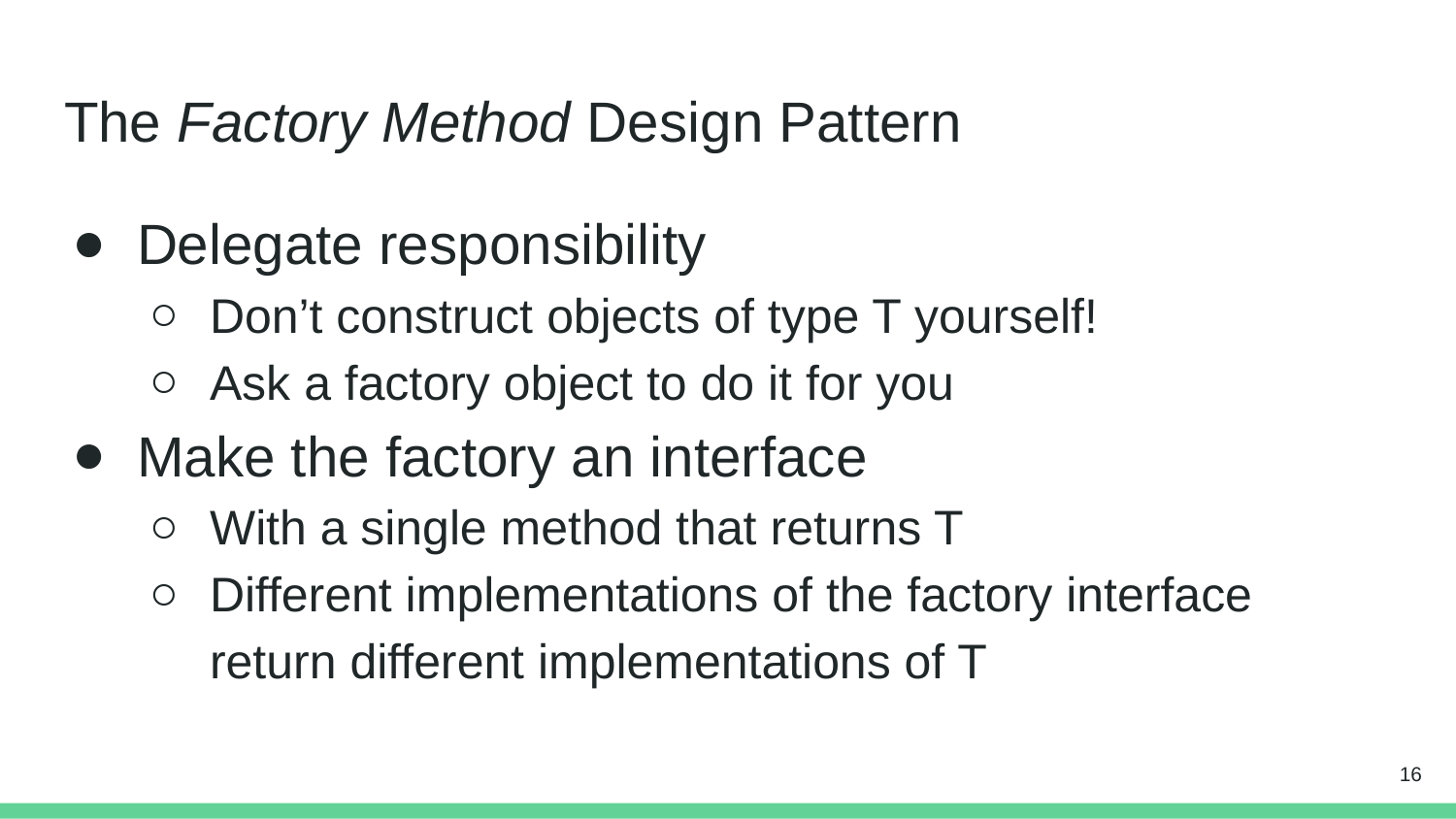

# The Factory Method Design Pattern
Delegate responsibility
Don’t construct objects of type T yourself!
Ask a factory object to do it for you
Make the factory an interface
With a single method that returns T
Different implementations of the factory interface return different implementations of T
16